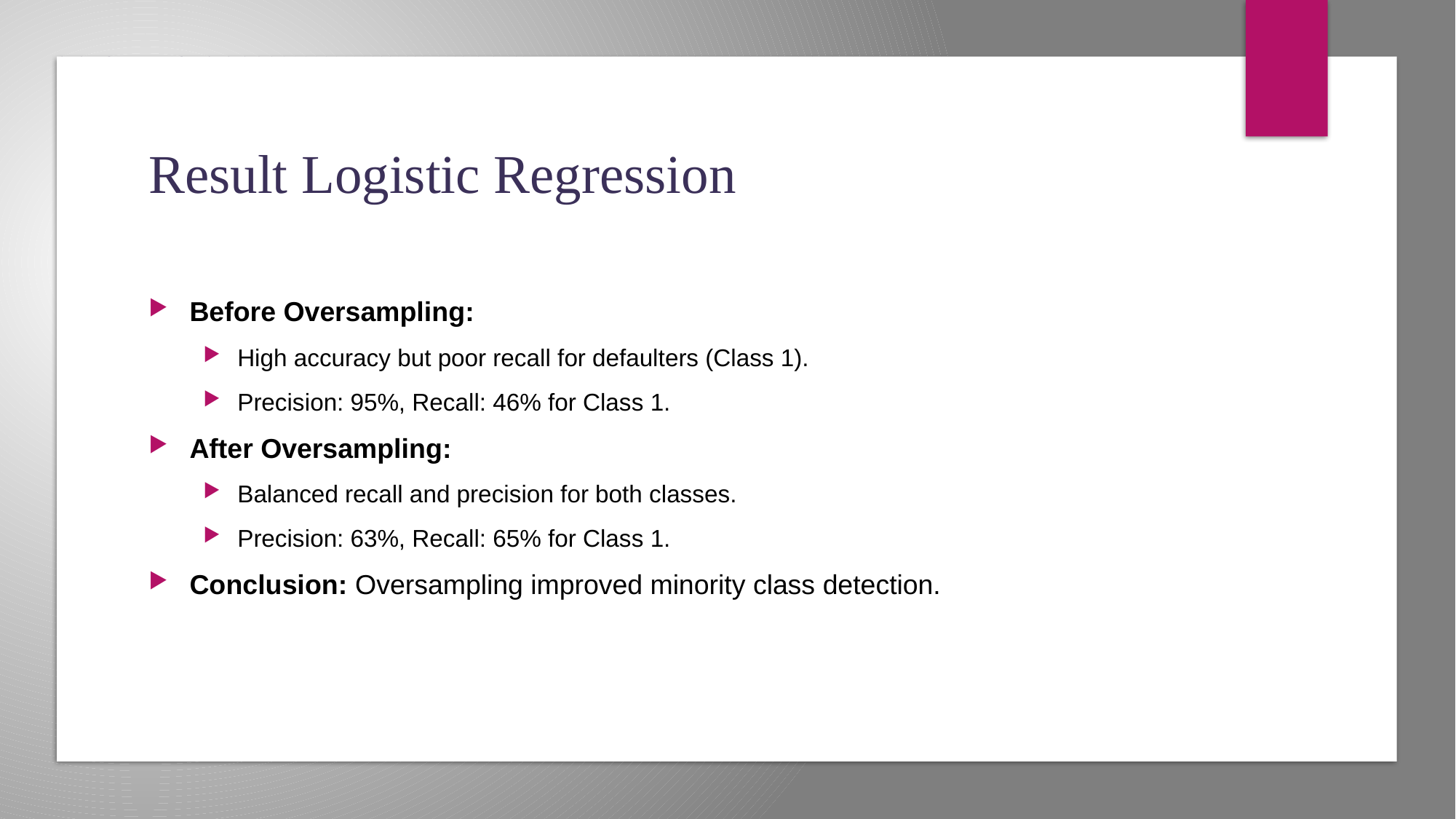

# Result Logistic Regression
Before Oversampling:
High accuracy but poor recall for defaulters (Class 1).
Precision: 95%, Recall: 46% for Class 1.
After Oversampling:
Balanced recall and precision for both classes.
Precision: 63%, Recall: 65% for Class 1.
Conclusion: Oversampling improved minority class detection.